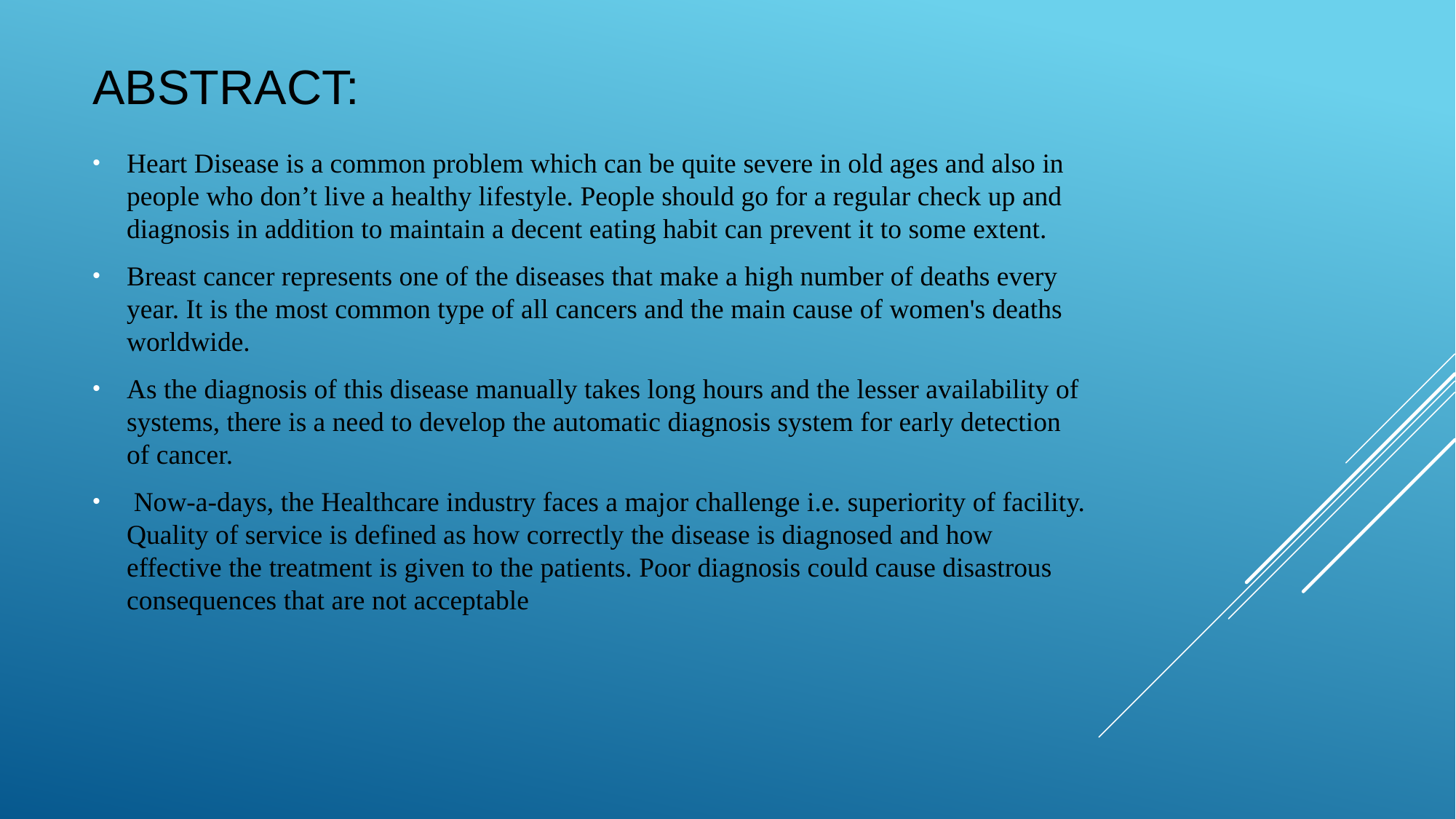

# Abstract:
Heart Disease is a common problem which can be quite severe in old ages and also in people who don’t live a healthy lifestyle. People should go for a regular check up and diagnosis in addition to maintain a decent eating habit can prevent it to some extent.
Breast cancer represents one of the diseases that make a high number of deaths every year. It is the most common type of all cancers and the main cause of women's deaths worldwide.
As the diagnosis of this disease manually takes long hours and the lesser availability of systems, there is a need to develop the automatic diagnosis system for early detection of cancer.
 Now-a-days, the Healthcare industry faces a major challenge i.e. superiority of facility. Quality of service is defined as how correctly the disease is diagnosed and how effective the treatment is given to the patients. Poor diagnosis could cause disastrous consequences that are not acceptable